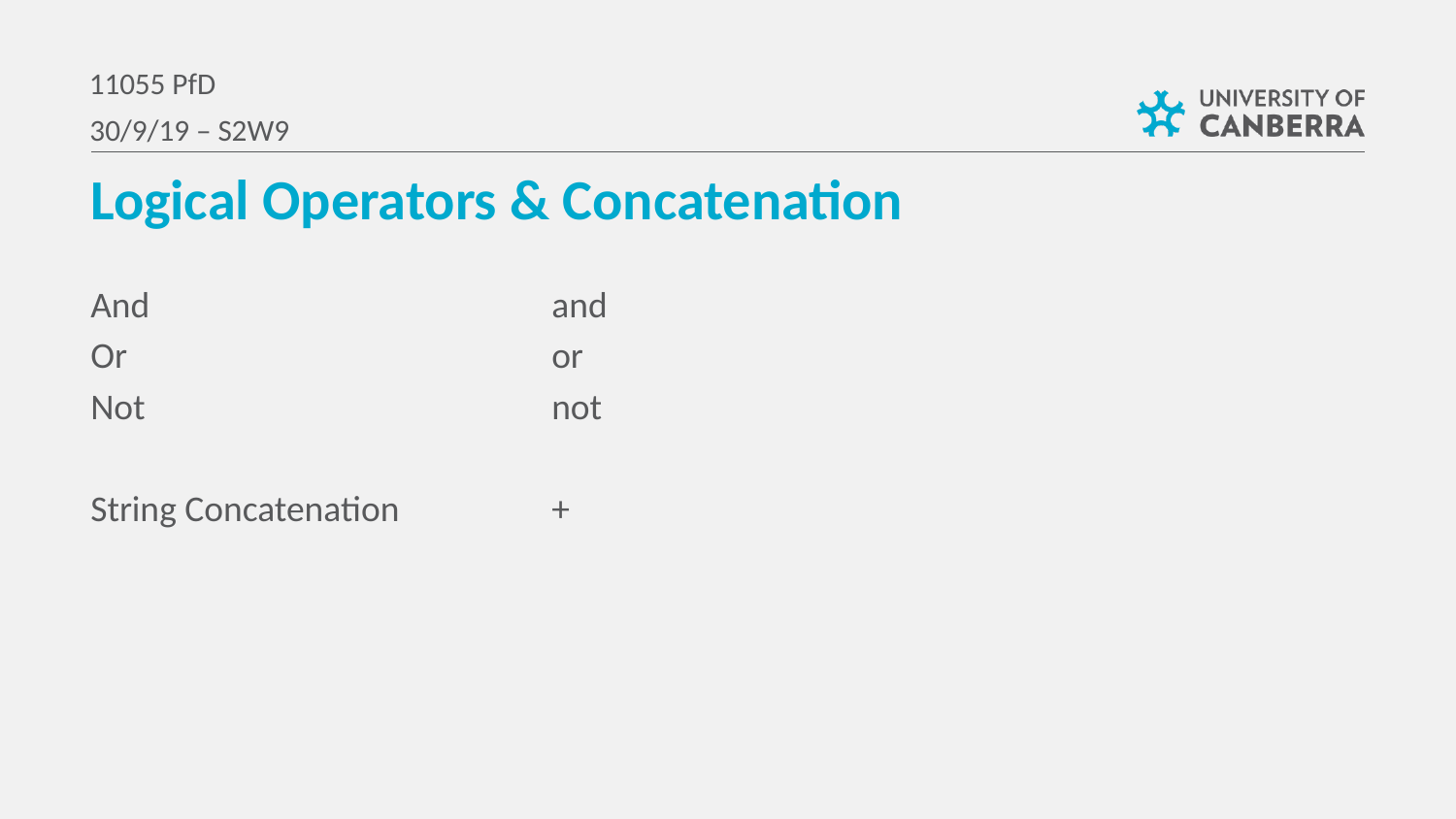

11055 PfD
30/9/19 – S2W9
Logical Operators & Concatenation
And
Or
Not

String Concatenation

and
or
not

+